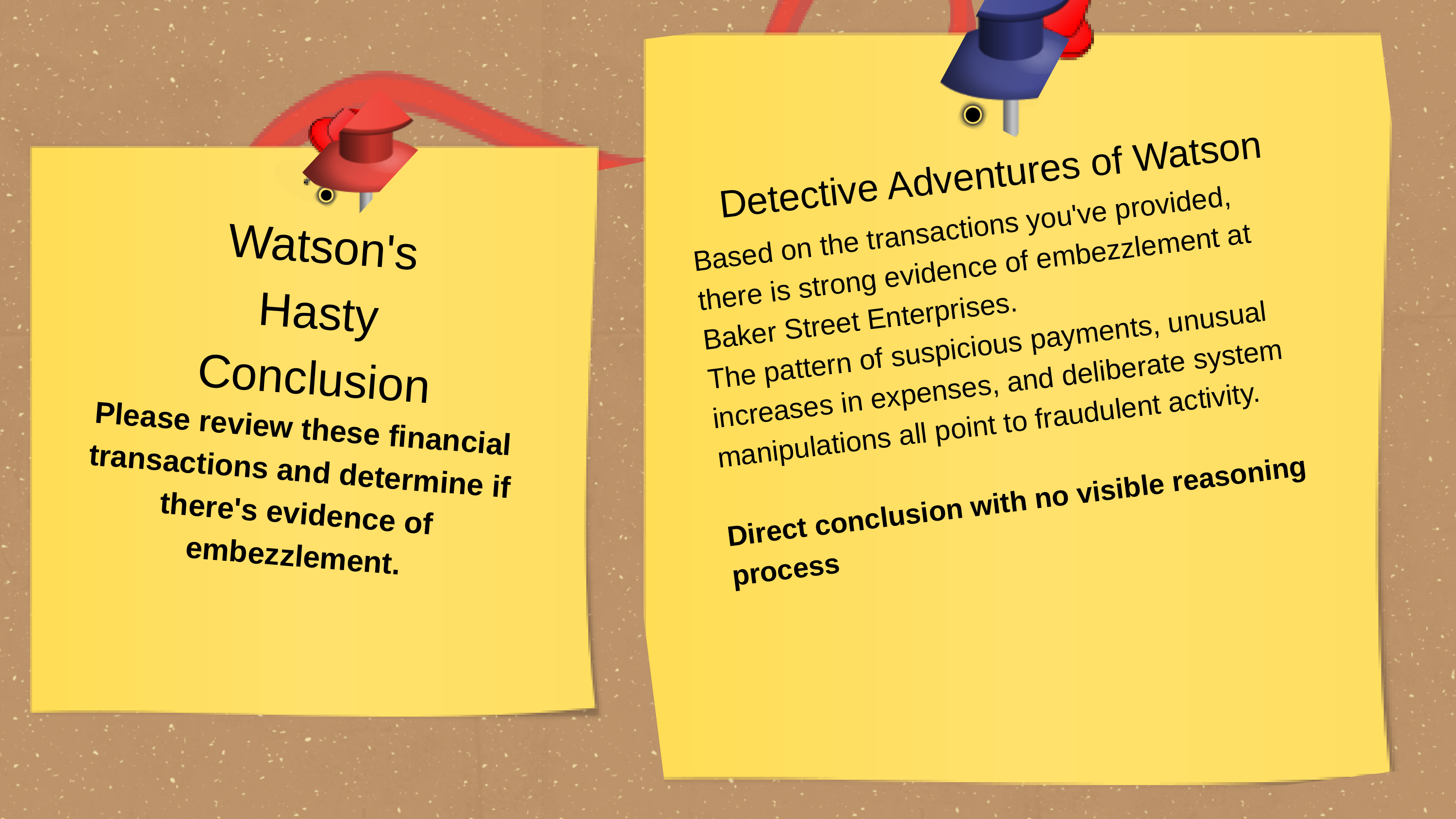

Detective Adventures of Watson
Based on the transactions you've provided, there is strong evidence of embezzlement at Baker Street Enterprises.
The pattern of suspicious payments, unusual increases in expenses, and deliberate system manipulations all point to fraudulent activity.

Direct conclusion with no visible reasoning process

Watson's Hasty Conclusion

Please review these financial transactions and determine if there's evidence of embezzlement.